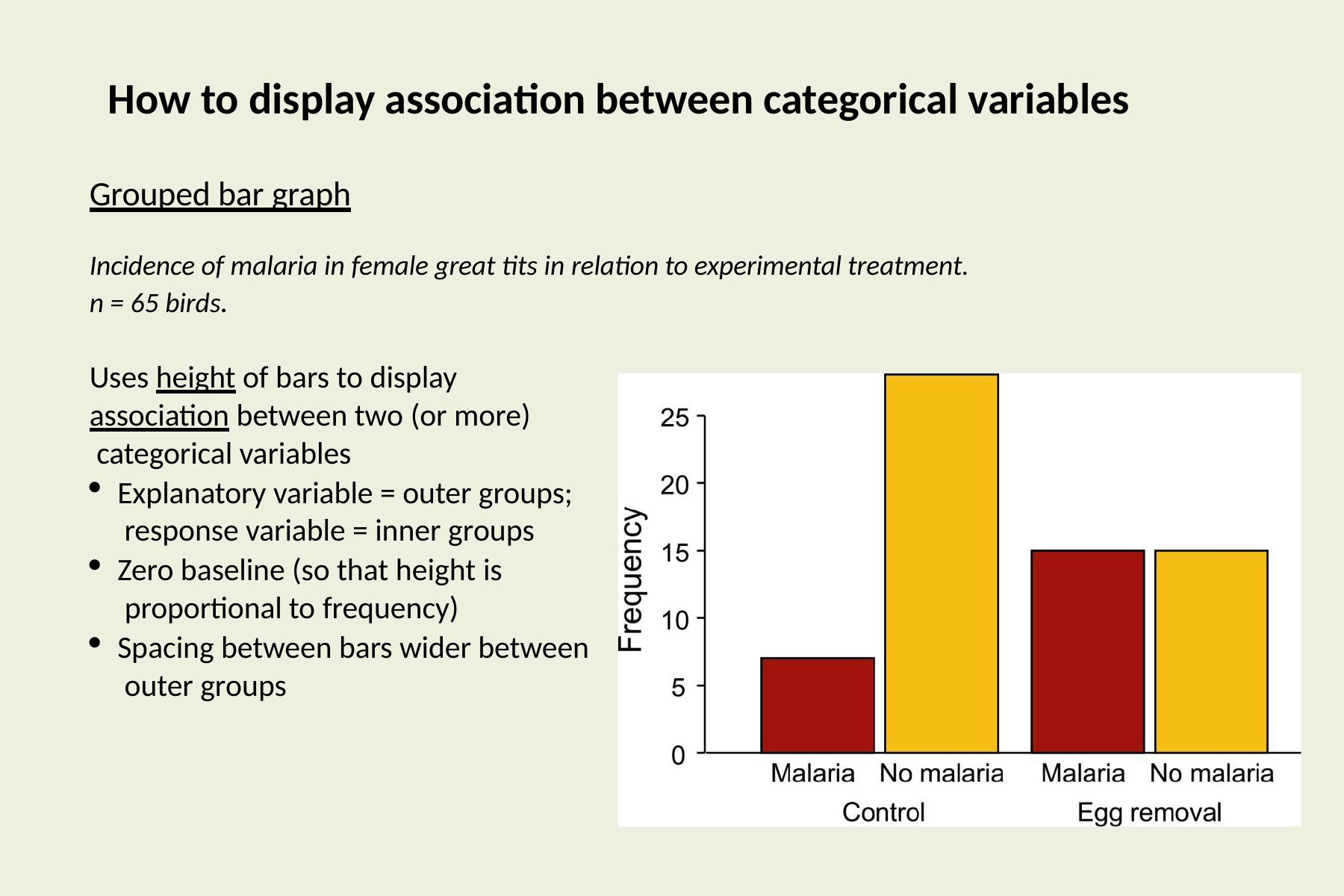

# How to display association between categorical variables
Grouped bar graph
Incidence of malaria in female great tits in relation to experimental treatment.  n = 65 birds.

Uses height of bars to display  association between two (or more)  categorical variables
Explanatory variable = outer groups;  response variable = inner groups
Zero baseline (so that height is  proportional to frequency)
Spacing between bars wider between  outer groups